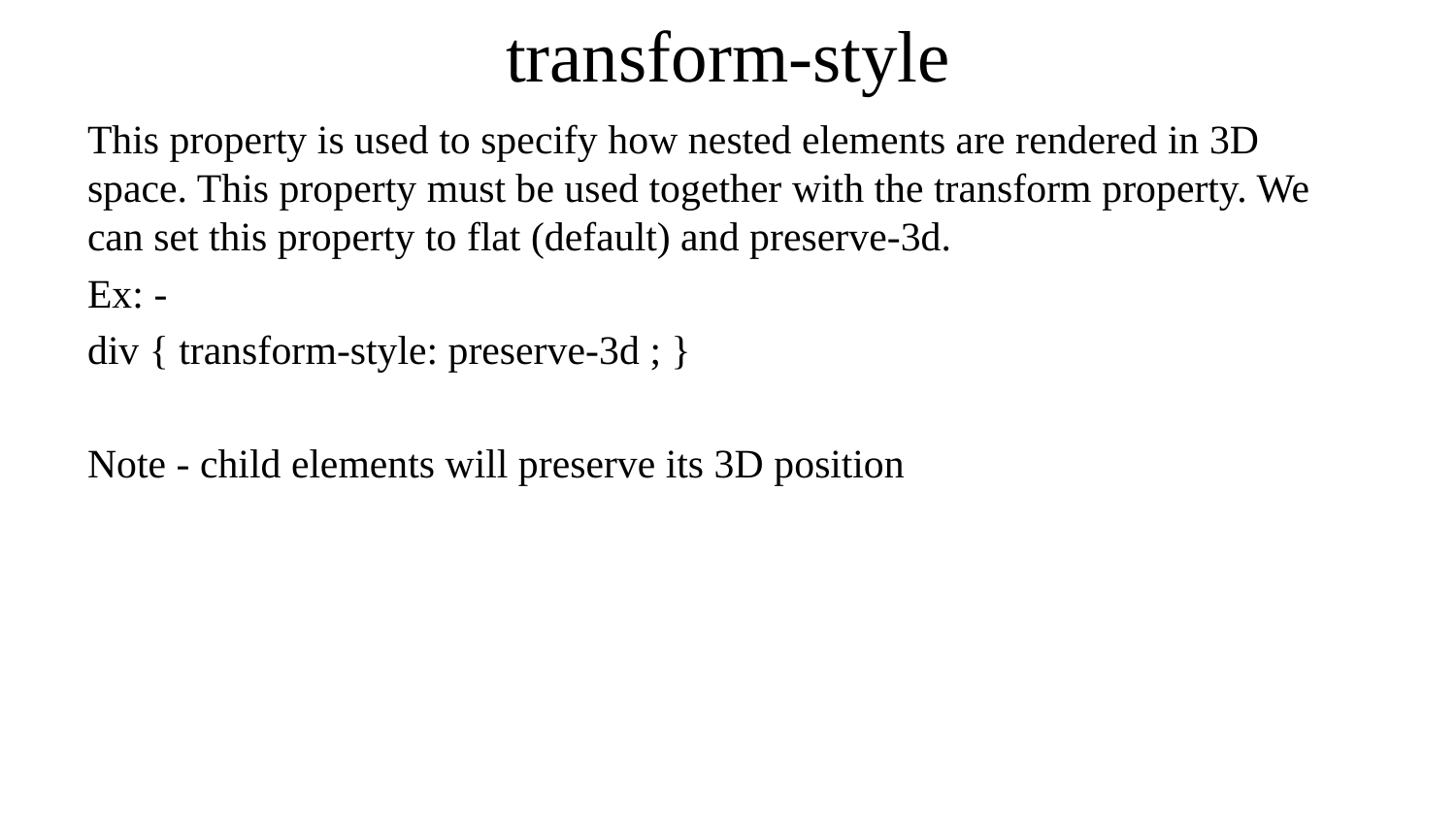

# transform-style
This property is used to specify how nested elements are rendered in 3D space. This property must be used together with the transform property. We can set this property to flat (default) and preserve-3d.
Ex: -
div { transform-style: preserve-3d ; }

Note - child elements will preserve its 3D position